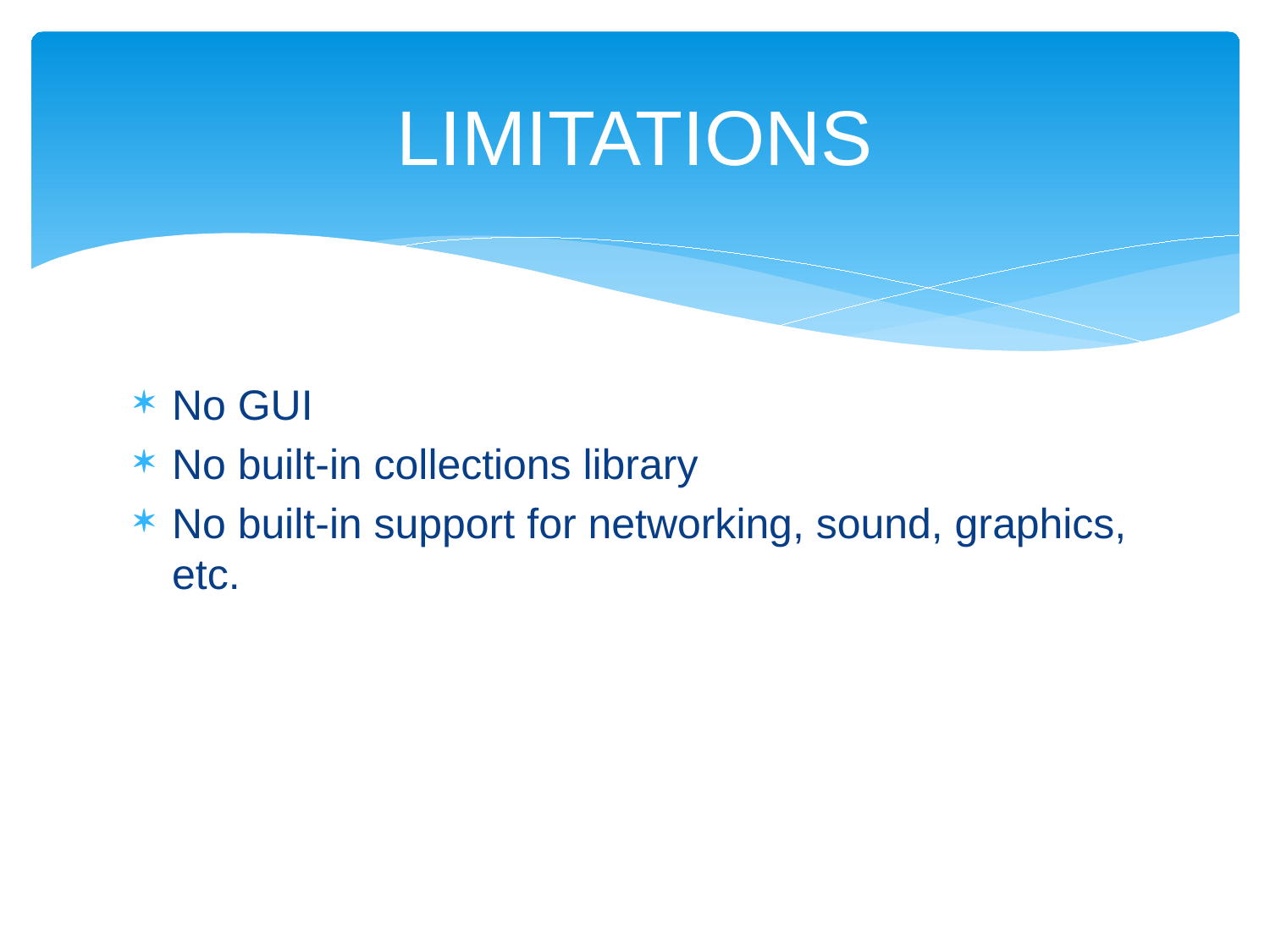

# LIMITATIONS
No GUI
No built-in collections library
No built-in support for networking, sound, graphics, etc.